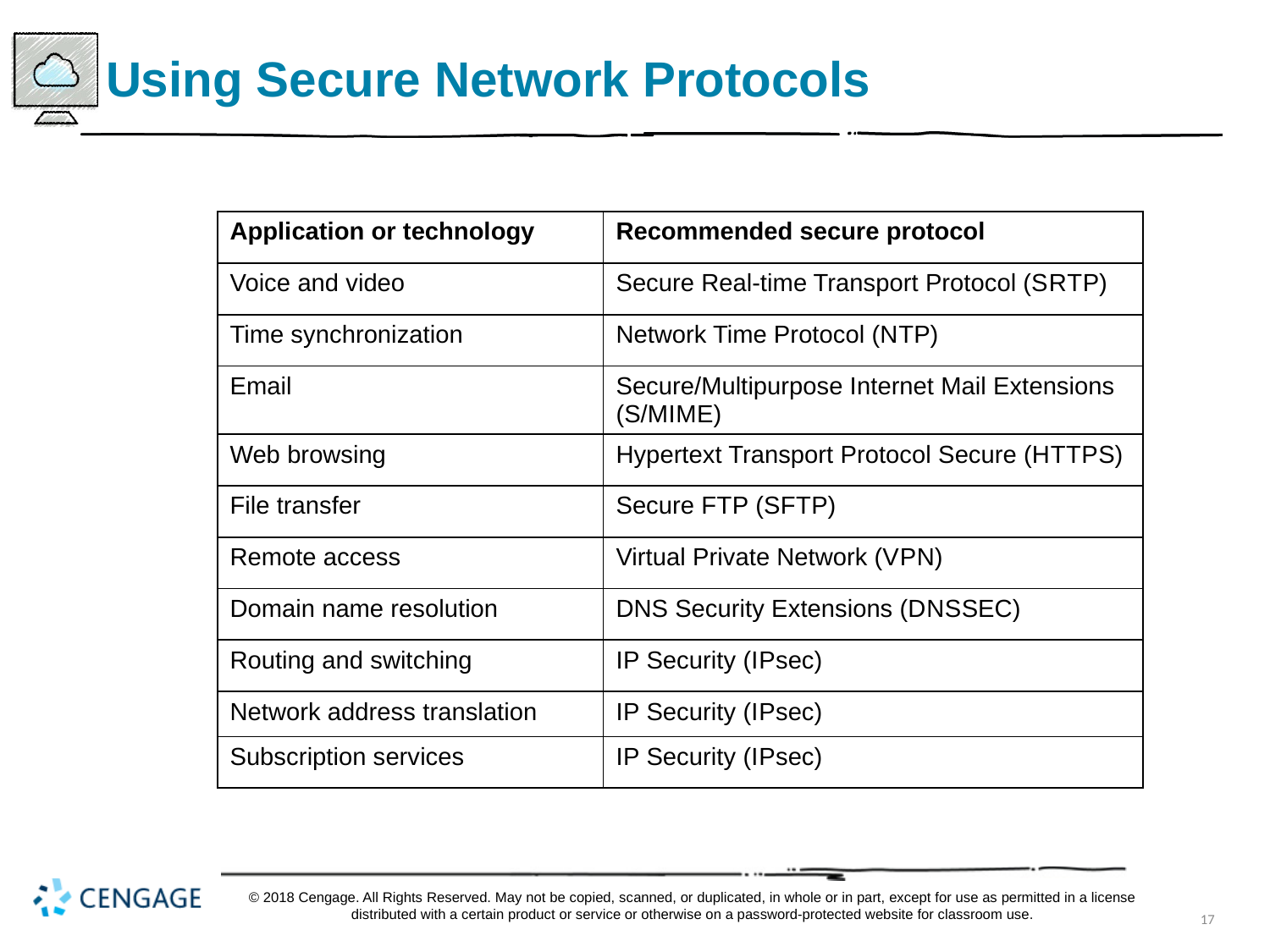

# Using Secure Network Protocols
| Application or technology | Recommended secure protocol |
| --- | --- |
| Voice and video | Secure Real-time Transport Protocol (S R T P) |
| Time synchronization | Network Time Protocol (N T P) |
| Email | Secure/Multipurpose Internet Mail Extensions (S/M I M E) |
| Web browsing | Hypertext Transport Protocol Secure (H T T P S) |
| File transfer | Secure F T P (S F T P) |
| Remote access | Virtual Private Network (V P N) |
| Domain name resolution | DNS Security Extensions (D N S SEC) |
| Routing and switching | I P Security (I P sec) |
| Network address translation | I P Security (I P sec) |
| Subscription services | I P Security (I P sec) |
© 2018 Cengage. All Rights Reserved. May not be copied, scanned, or duplicated, in whole or in part, except for use as permitted in a license distributed with a certain product or service or otherwise on a password-protected website for classroom use.